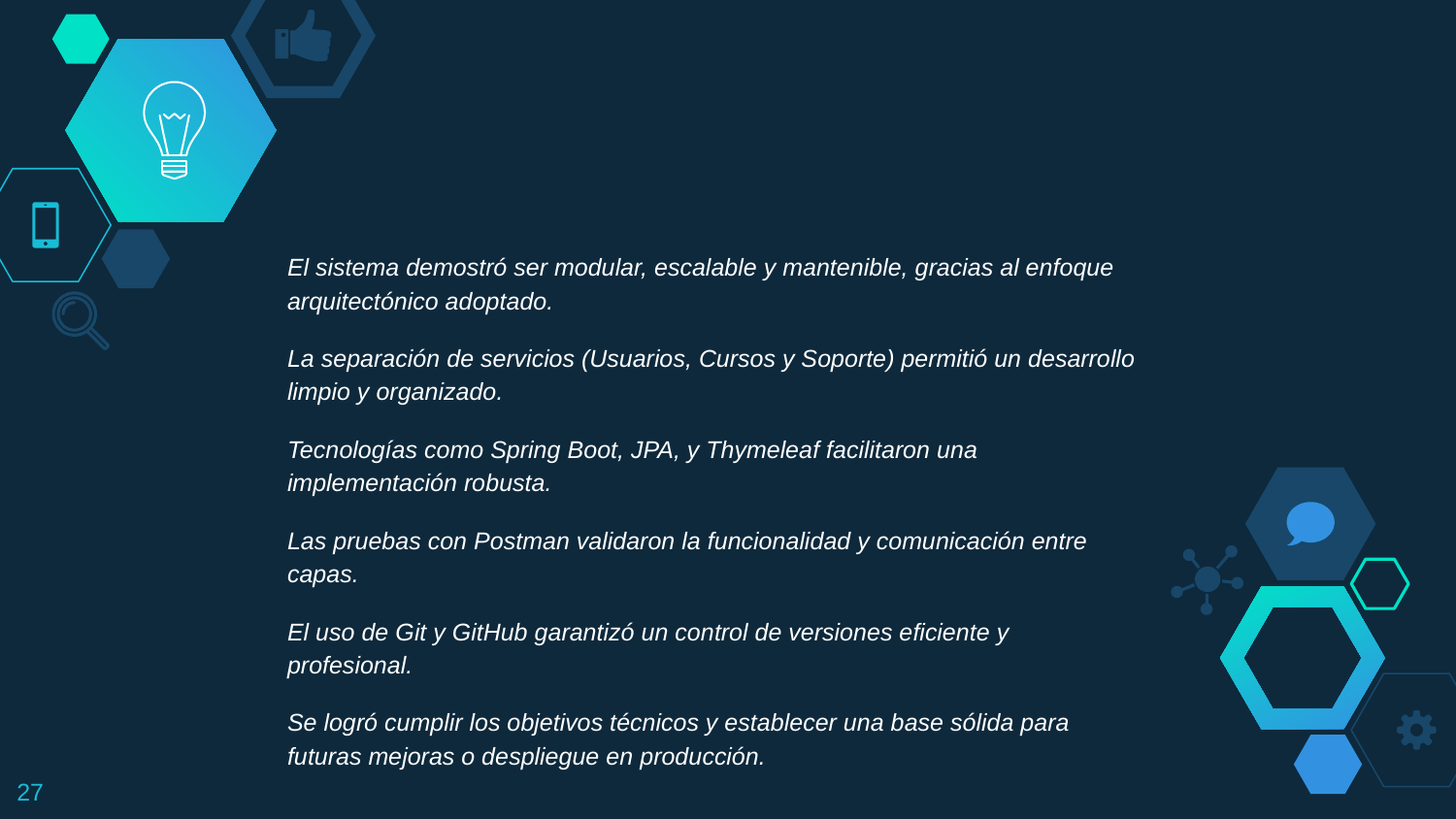

#
El sistema demostró ser modular, escalable y mantenible, gracias al enfoque arquitectónico adoptado.
La separación de servicios (Usuarios, Cursos y Soporte) permitió un desarrollo limpio y organizado.
Tecnologías como Spring Boot, JPA, y Thymeleaf facilitaron una implementación robusta.
Las pruebas con Postman validaron la funcionalidad y comunicación entre capas.
El uso de Git y GitHub garantizó un control de versiones eficiente y profesional.
Se logró cumplir los objetivos técnicos y establecer una base sólida para futuras mejoras o despliegue en producción.

27